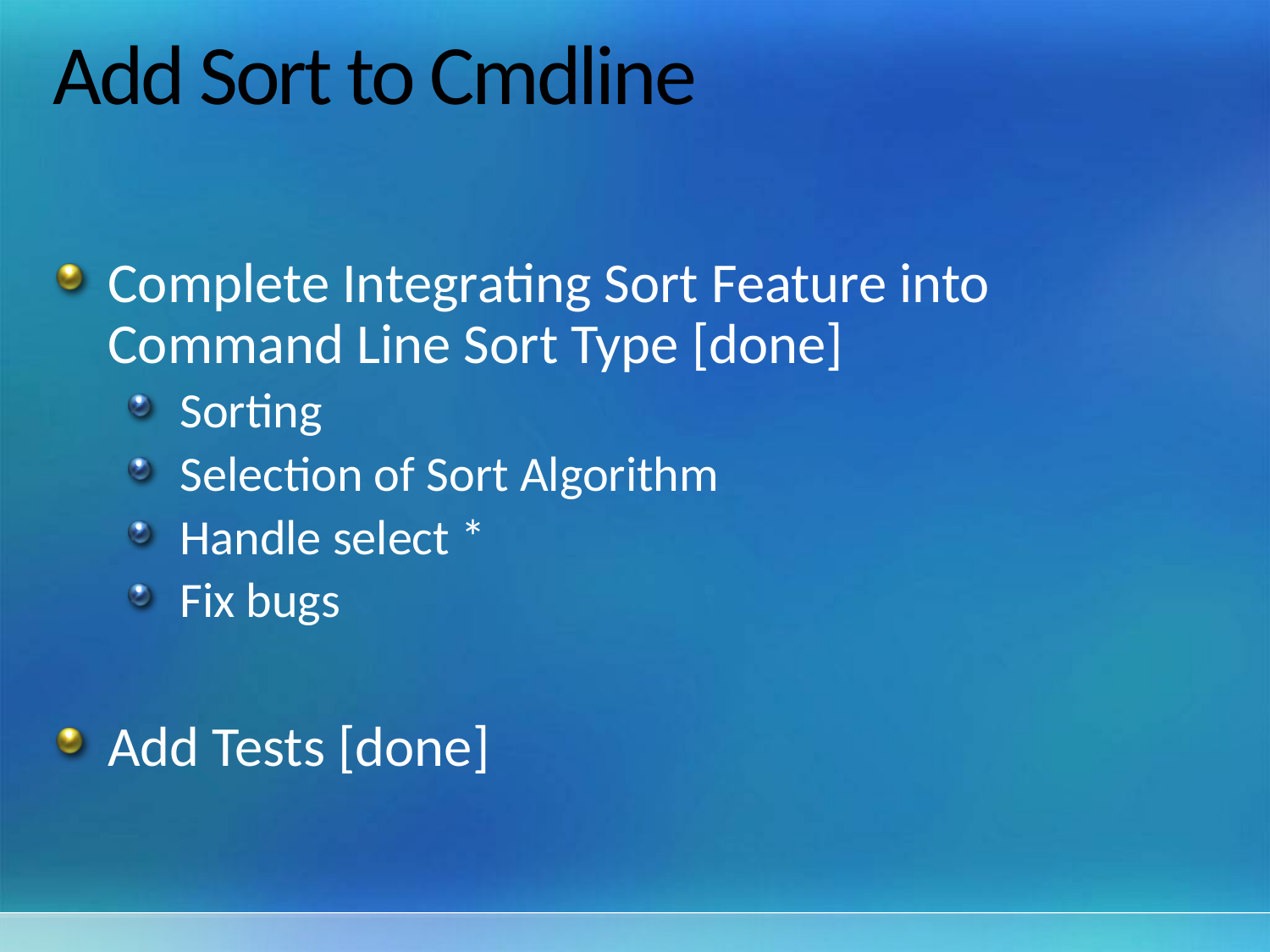

# Add Sort to Cmdline
Complete Integrating Sort Feature into Command Line Sort Type [done]
Sorting
Selection of Sort Algorithm
Handle select *
Fix bugs

Add Tests [done]